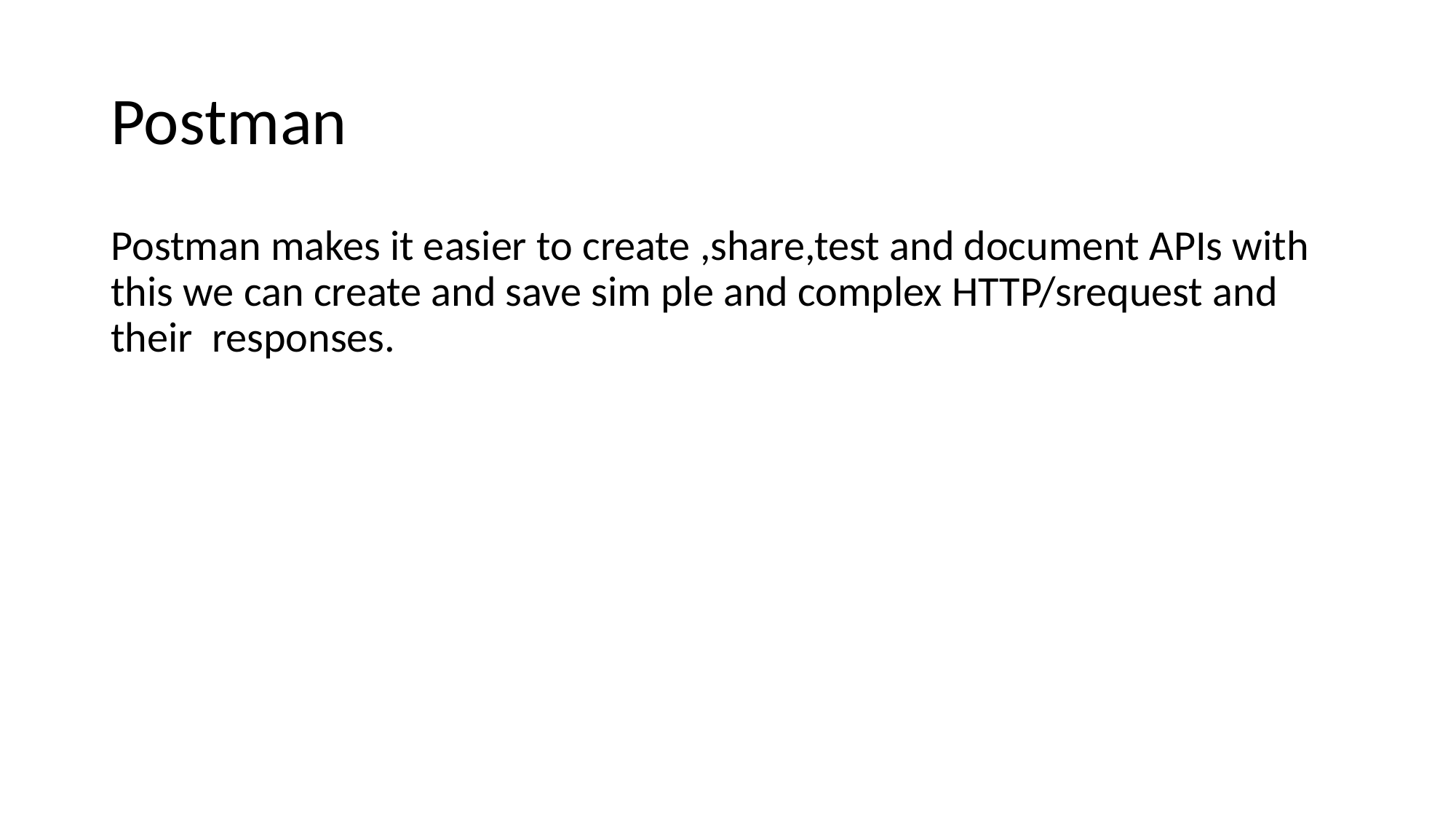

# Postman
Postman makes it easier to create ,share,test and document APIs with this we can create and save sim ple and complex HTTP/srequest and their  responses.